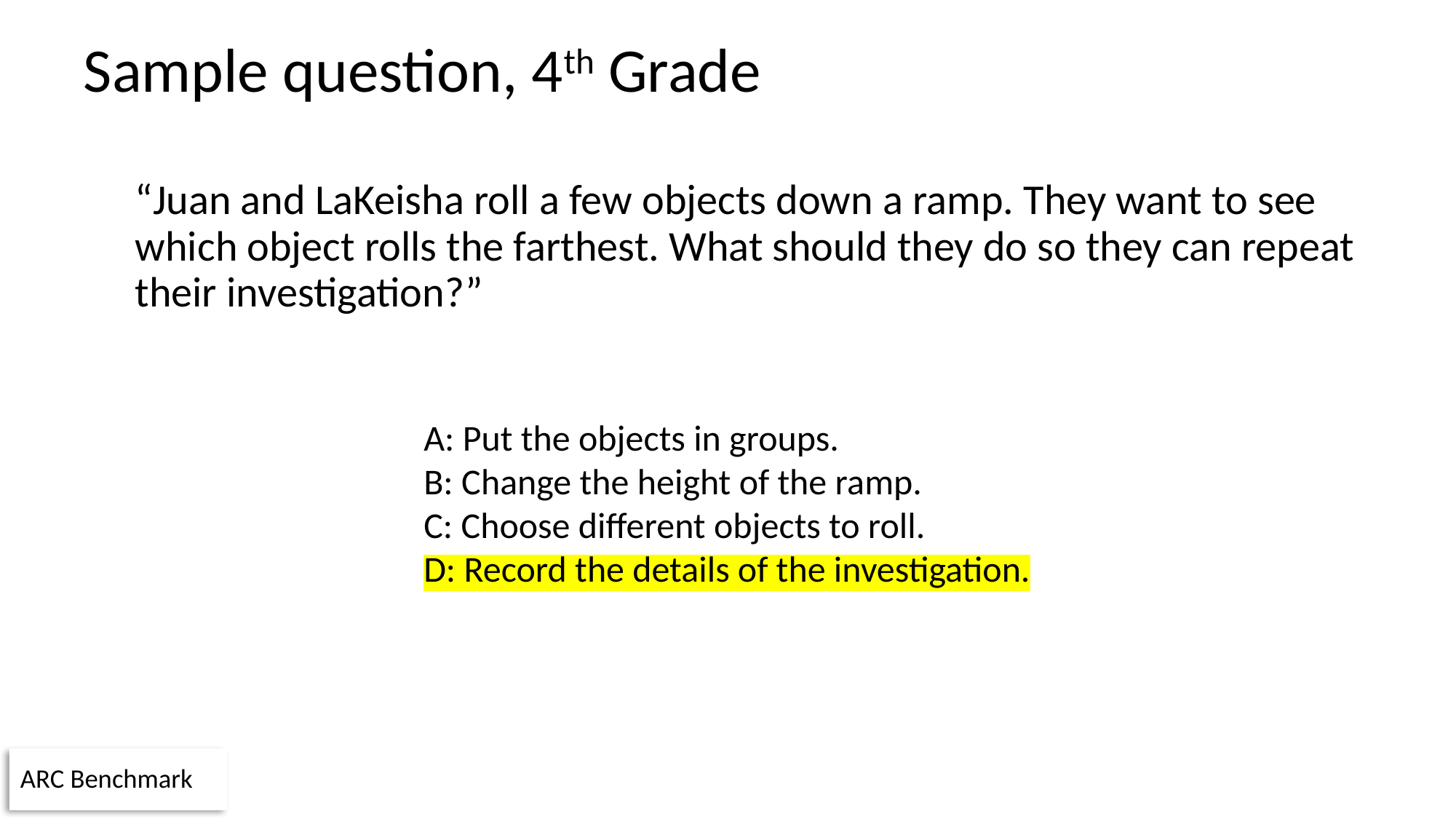

# Sample question, 4th Grade
“Juan and LaKeisha roll a few objects down a ramp. They want to see which object rolls the farthest. What should they do so they can repeat their investigation?”
A: Put the objects in groups.
B: Change the height of the ramp.
C: Choose different objects to roll.
D: Record the details of the investigation.
ARC Benchmark